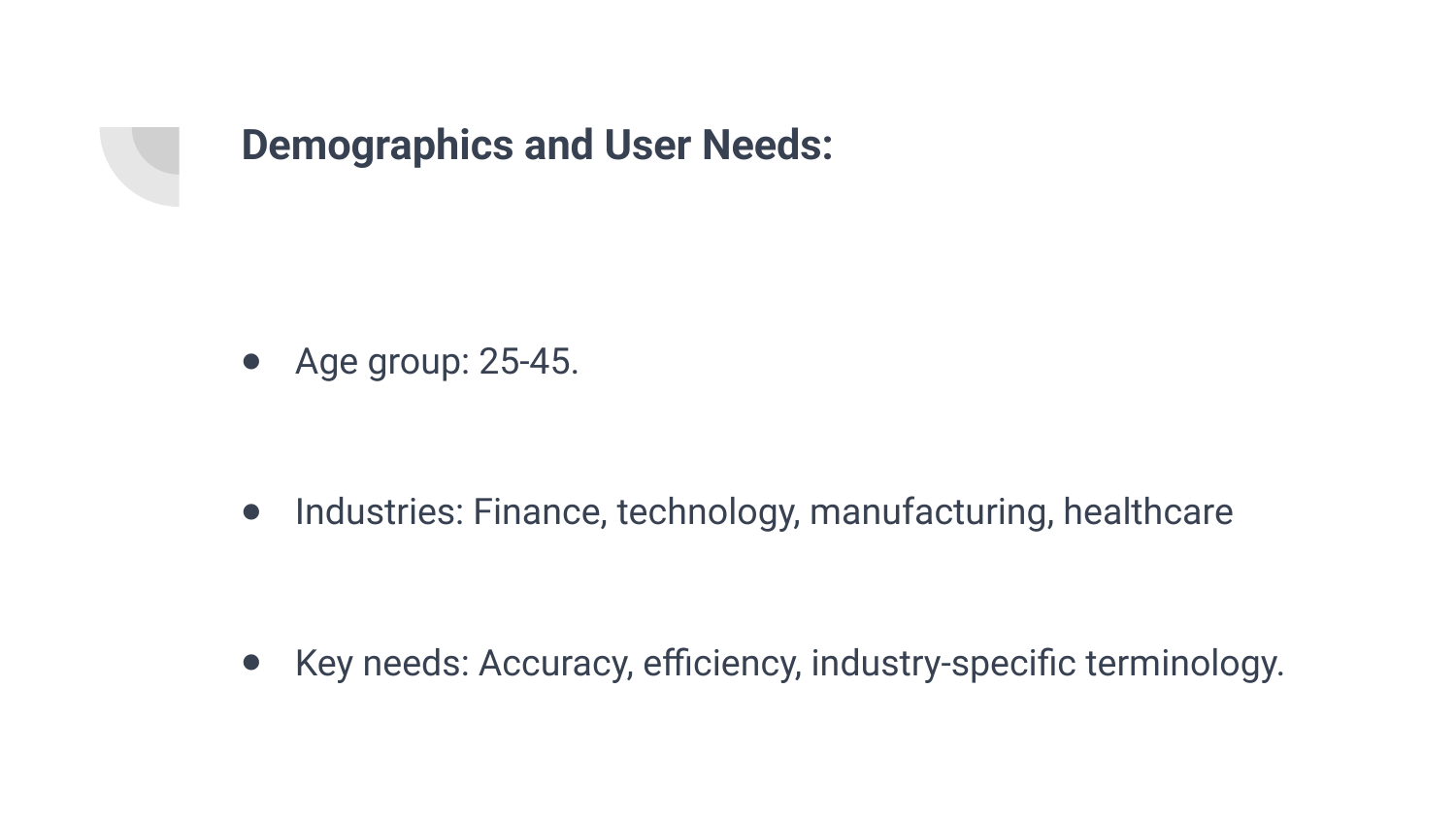

# Demographics and User Needs:

Age group: 25-45.

Industries: Finance, technology, manufacturing, healthcare

Key needs: Accuracy, efficiency, industry-specific terminology.